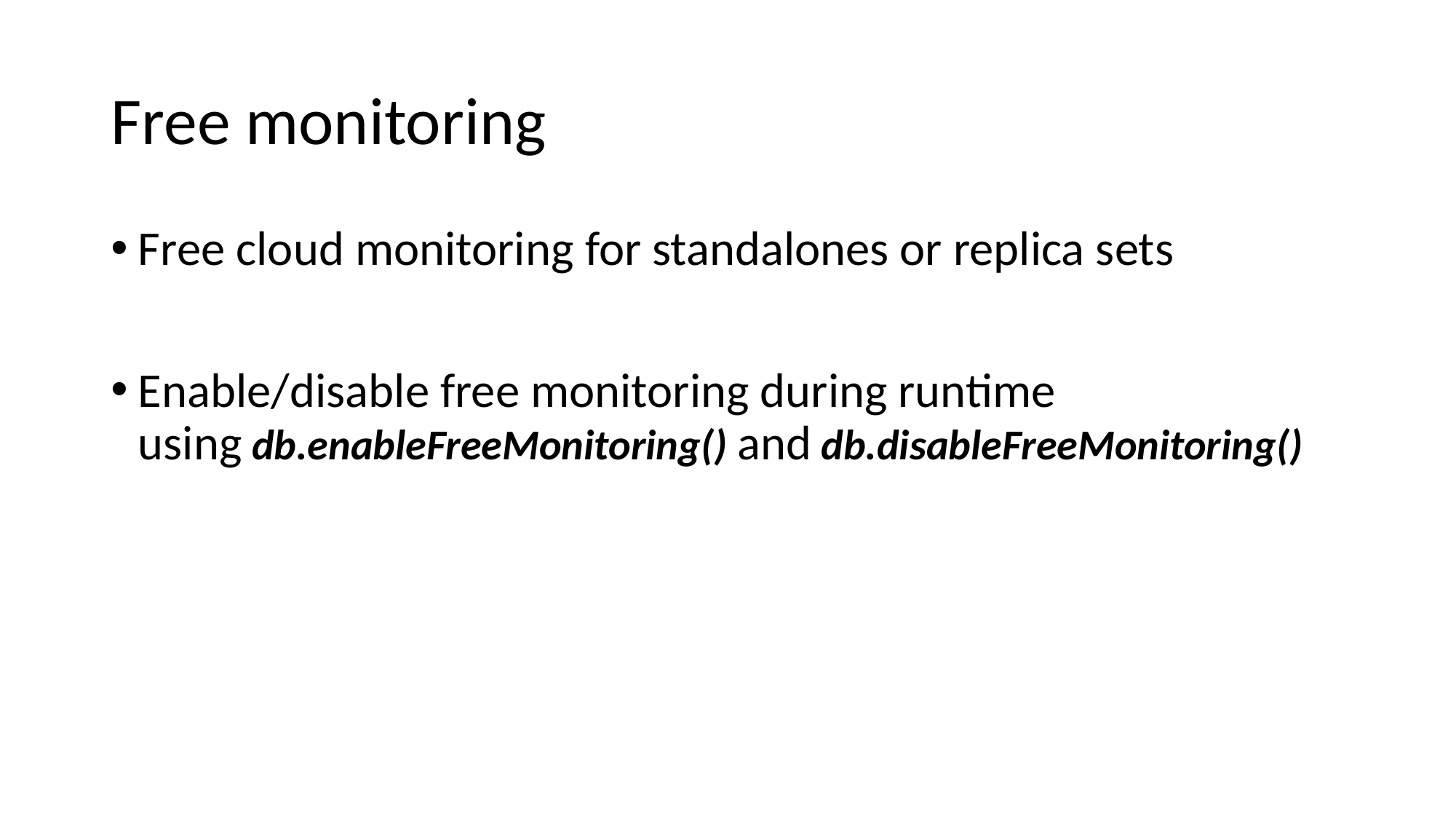

# Free monitoring
Free cloud monitoring for standalones or replica sets

Enable/disable free monitoring during runtime using db.enableFreeMonitoring() and db.disableFreeMonitoring()